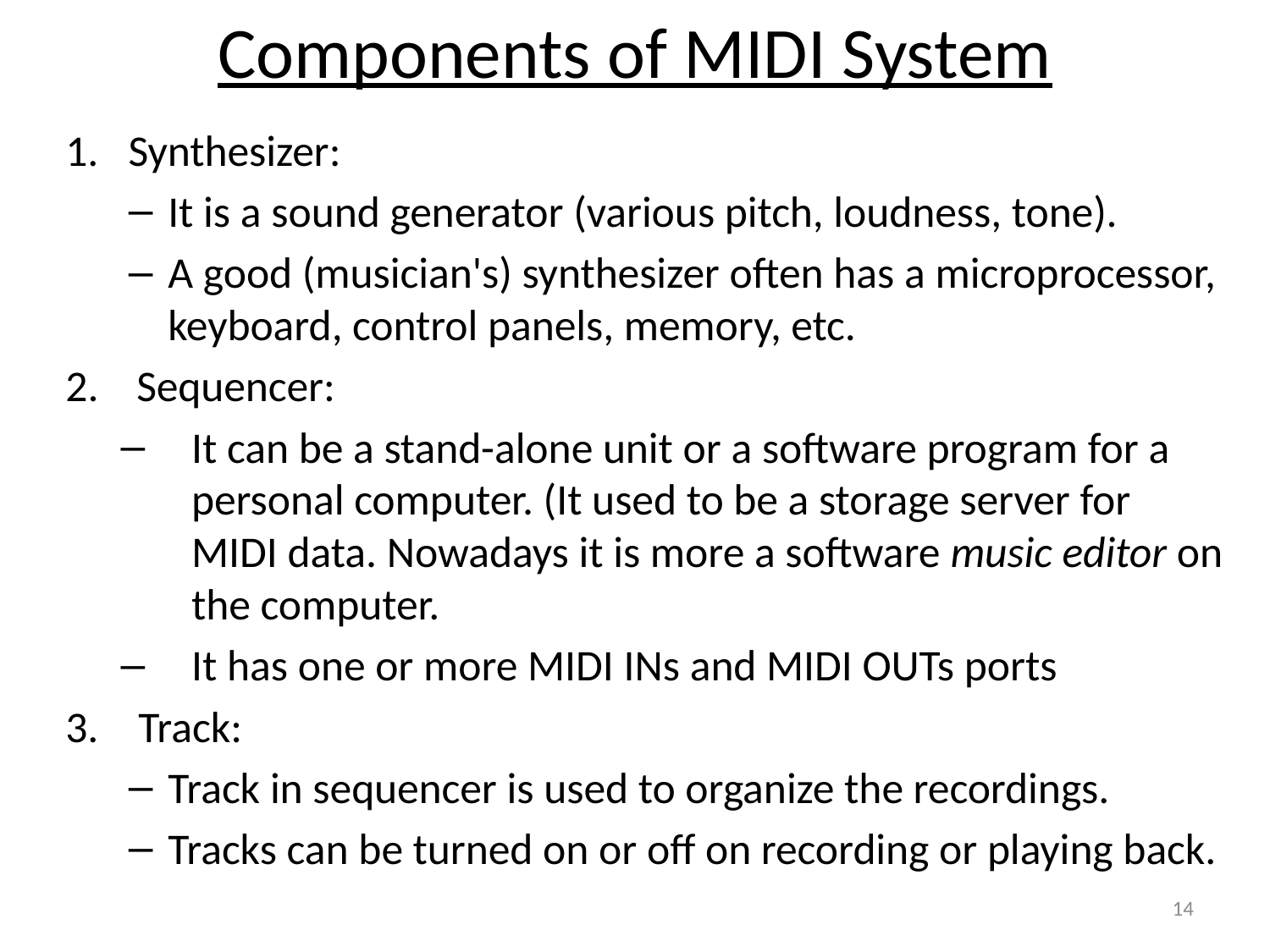

# Components of MIDI System
1.   Synthesizer:
It is a sound generator (various pitch, loudness, tone).
A good (musician's) synthesizer often has a microprocessor, keyboard, control panels, memory, etc.
Sequencer:
It can be a stand-alone unit or a software program for a personal computer. (It used to be a storage server for MIDI data. Nowadays it is more a software music editor on the computer.
It has one or more MIDI INs and MIDI OUTs ports
3.    Track:
Track in sequencer is used to organize the recordings.
Tracks can be turned on or off on recording or playing back.

14